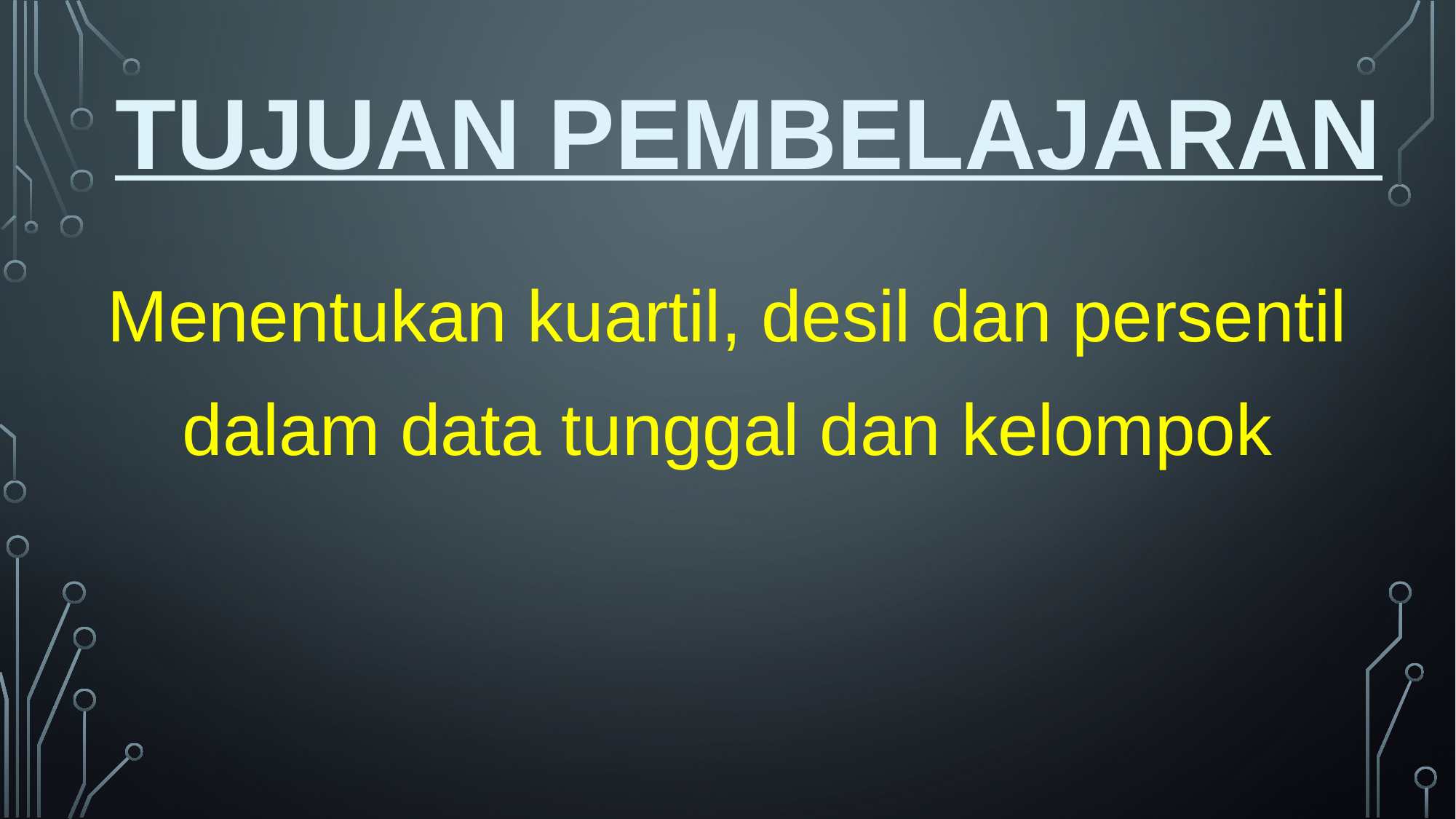

TUJUAN PEMBELAJARAN
Menentukan kuartil, desil dan persentil dalam data tunggal dan kelompok